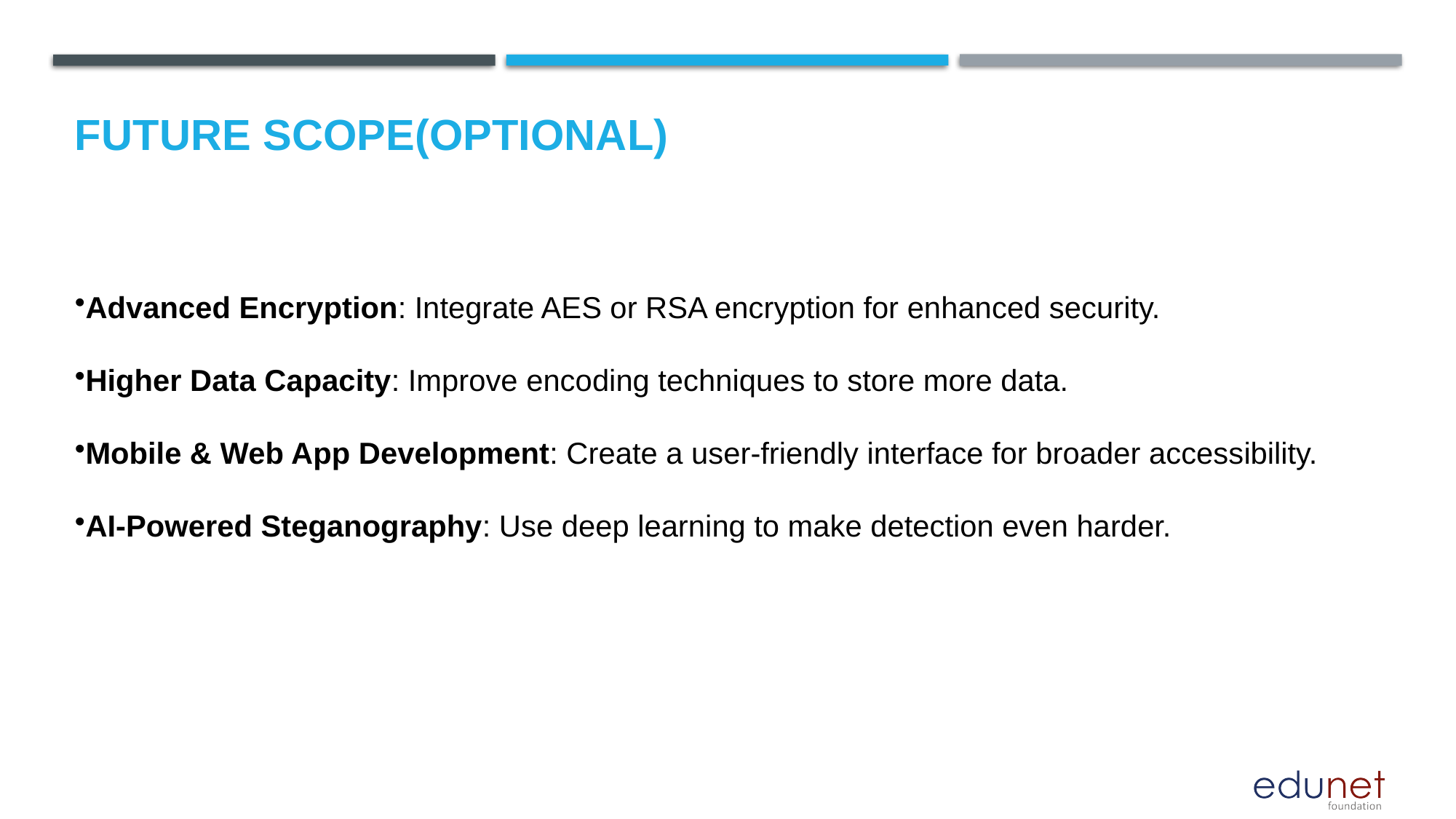

Future scope(optional)
Advanced Encryption: Integrate AES or RSA encryption for enhanced security.

Higher Data Capacity: Improve encoding techniques to store more data.

Mobile & Web App Development: Create a user-friendly interface for broader accessibility.

AI-Powered Steganography: Use deep learning to make detection even harder.